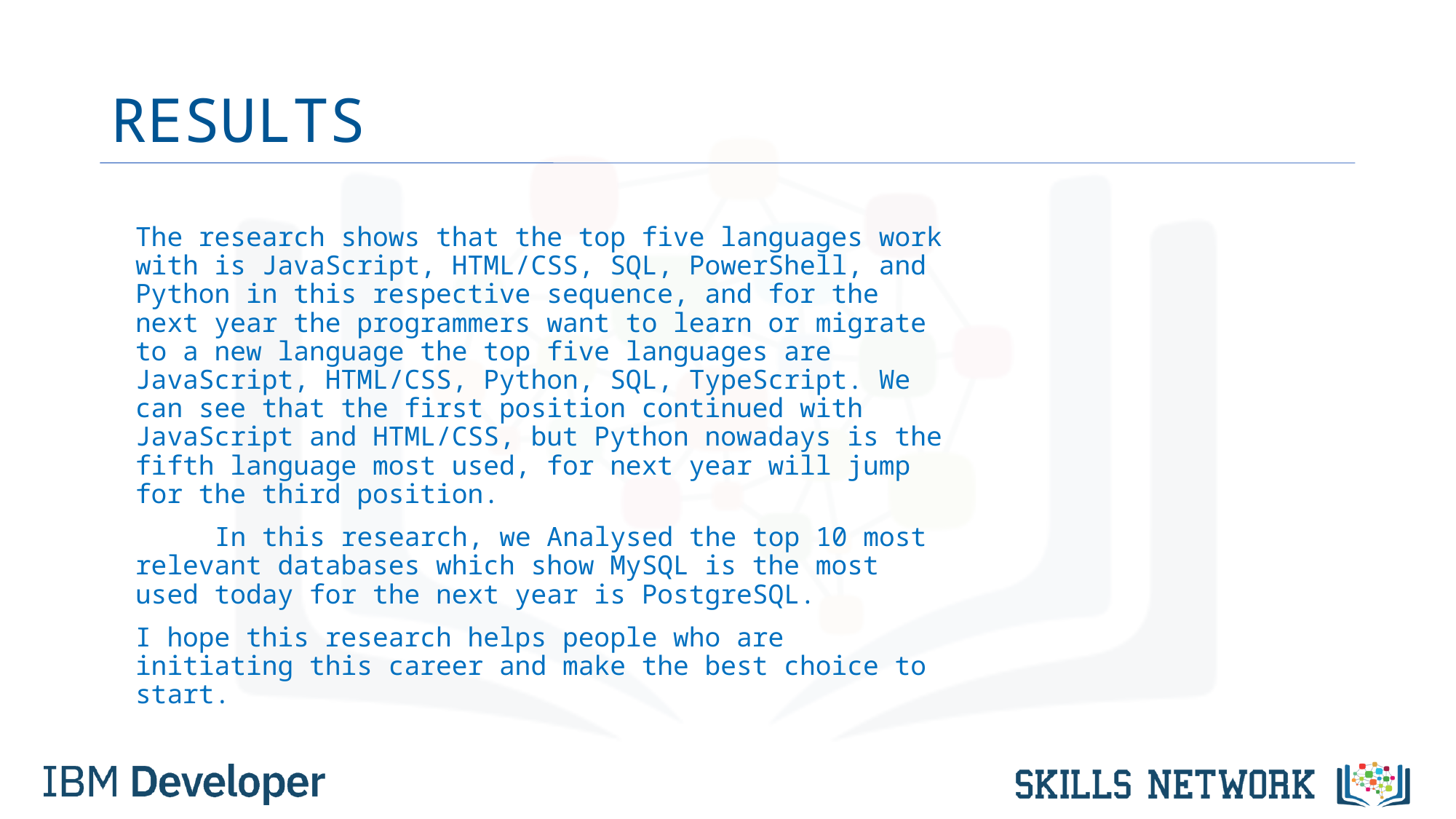

# RESULTS
The research shows that the top five languages work with is JavaScript, HTML/CSS, SQL, PowerShell, and Python in this respective sequence, and for the next year the programmers want to learn or migrate to a new language the top five languages are JavaScript, HTML/CSS, Python, SQL, TypeScript. We can see that the first position continued with JavaScript and HTML/CSS, but Python nowadays is the fifth language most used, for next year will jump for the third position.
     In this research, we Analysed the top 10 most relevant databases which show MySQL is the most used today for the next year is PostgreSQL.
I hope this research helps people who are initiating this career and make the best choice to start.